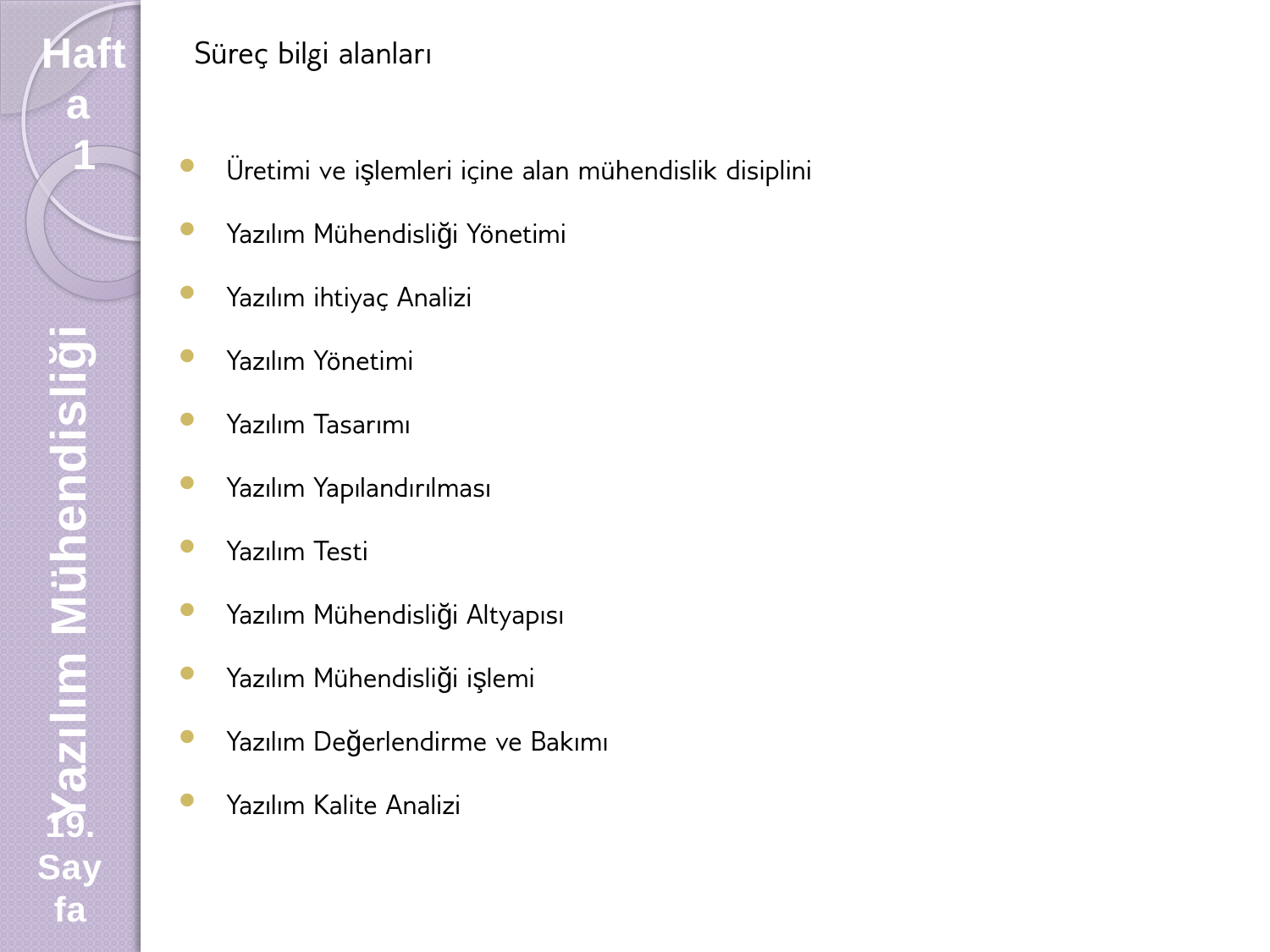

Hafta
1
Süreç bilgi alanları
 Üretimi ve işlemleri içine alan mühendislik disiplini
 Yazılım Mühendisliği Yönetimi
 Yazılım ihtiyaç Analizi
 Yazılım Yönetimi
 Yazılım Tasarımı
 Yazılım Yapılandırılması
 Yazılım Testi
 Yazılım Mühendisliği Altyapısı
 Yazılım Mühendisliği işlemi
 Yazılım Değerlendirme ve Bakımı
 Yazılım Kalite Analizi
Yazılım Mühendisliği
19.
Sayfa